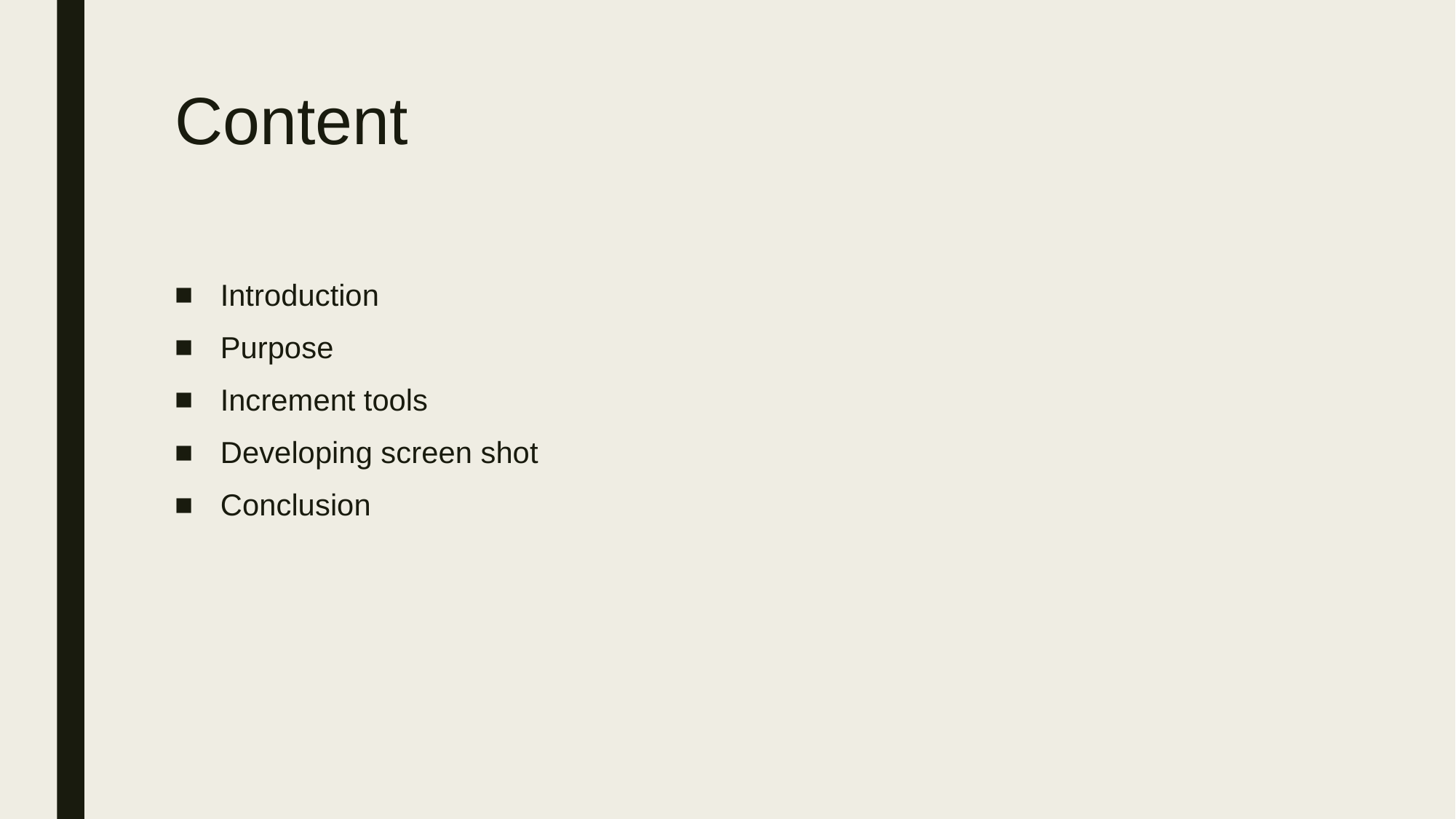

# Content
Introduction
Purpose
Increment tools
Developing screen shot
Conclusion